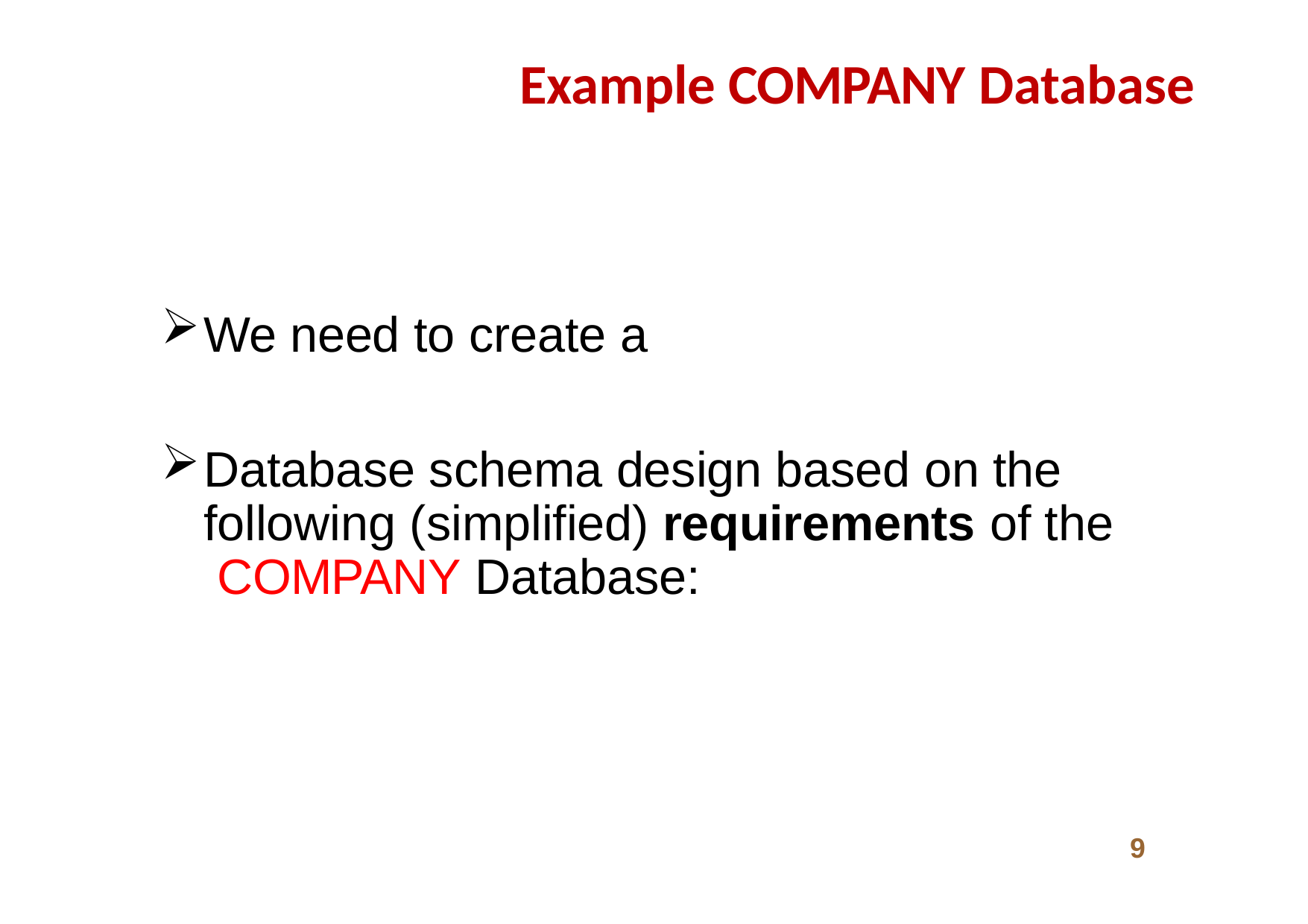

# Example COMPANY Database
We need to create a

Database schema design based on the  following (simplified) requirements of the  COMPANY Database:
9